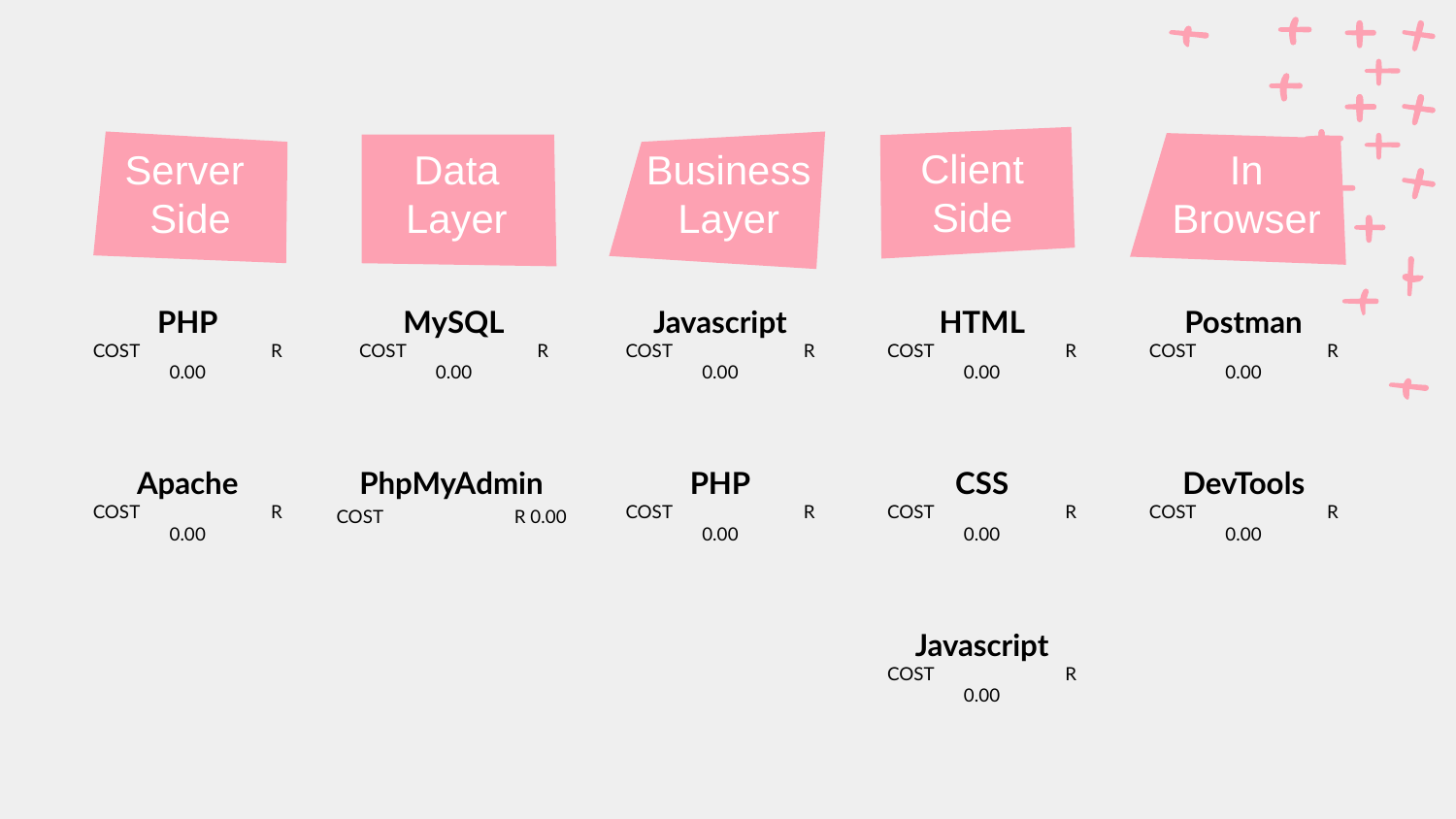

Client
Side
Server
Side
Data
Layer
Business
Layer
In
Browser

PHP
COST	       R 0.00
MySQL
COST	       R 0.00

Javascript
COST	       R 0.00

HTML
COST	       R 0.00

Postman
COST	       R 0.00

Apache
COST	       R 0.00

PhpMyAdmin

COST	       R 0.00

PHP
COST	       R 0.00

CSS
COST	       R 0.00

DevTools
COST	       R 0.00

Javascript
COST	       R 0.00